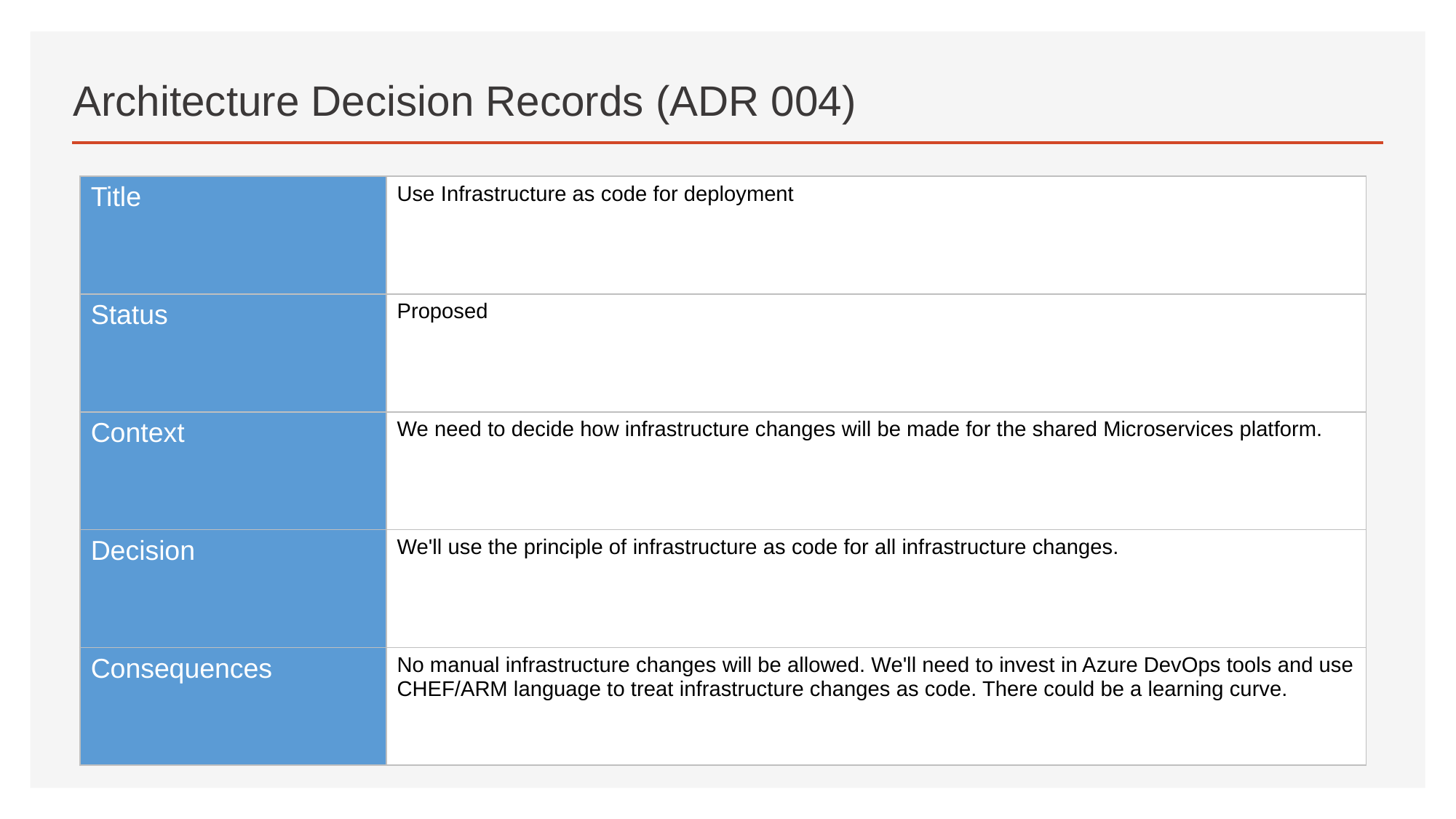

# Architecture Decision Records (ADR 004)
| Title | Use Infrastructure as code for deployment |
| --- | --- |
| Status | Proposed |
| Context | We need to decide how infrastructure changes will be made for the shared Microservices platform. |
| Decision | We'll use the principle of infrastructure as code for all infrastructure changes. |
| Consequences | No manual infrastructure changes will be allowed. We'll need to invest in Azure DevOps tools and use CHEF/ARM language to treat infrastructure changes as code. There could be a learning curve. |